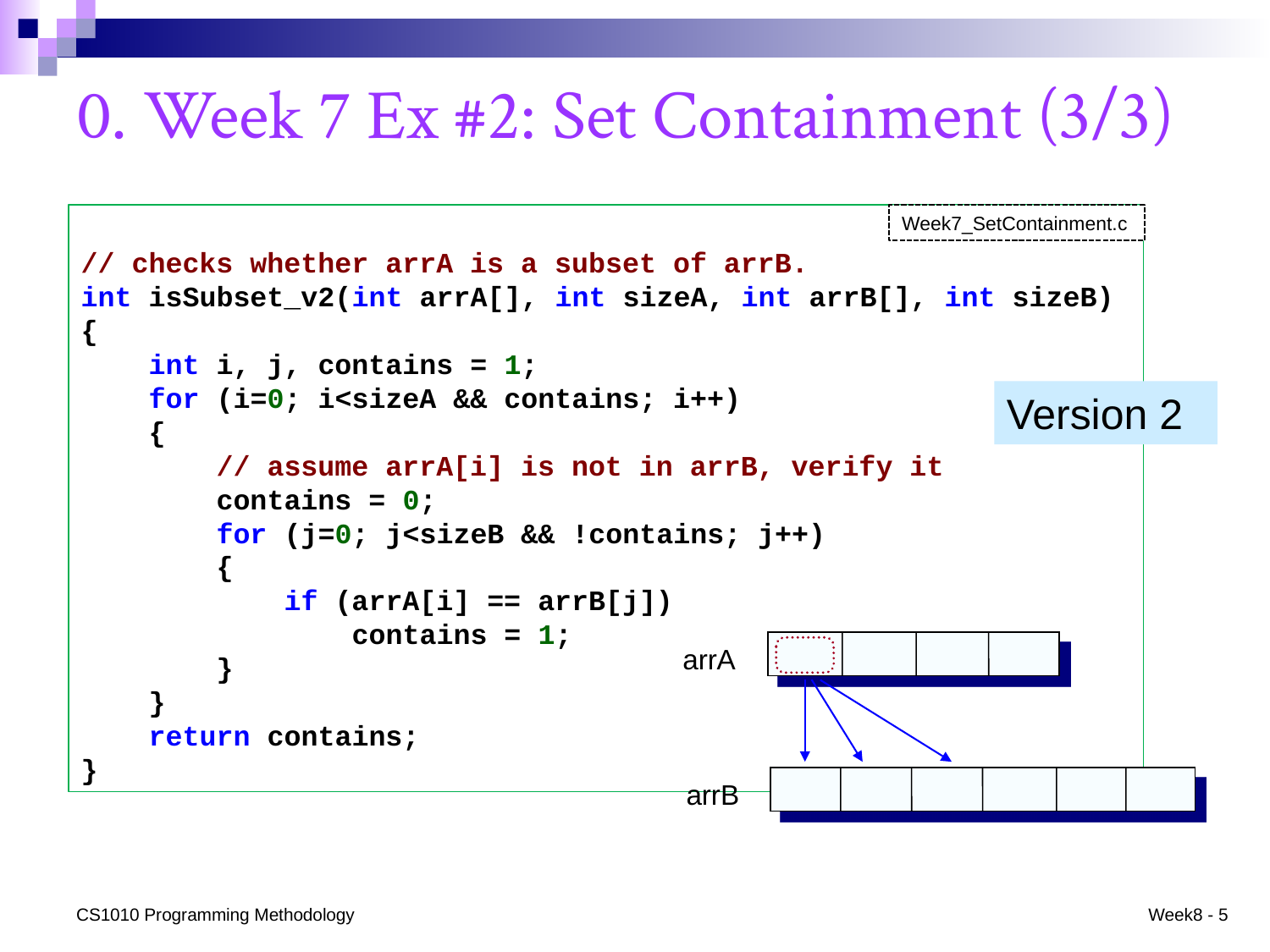

# 0. Week 7 Ex #2: Set Containment (3/3)
Week7_SetContainment.c

// checks whether arrA is a subset of arrB.
int isSubset_v2(int arrA[], int sizeA, int arrB[], int sizeB)
{
    int i, j, contains = 1;
    for (i=0; i<sizeA && contains; i++)
    {
        // assume arrA[i] is not in arrB, verify it
        contains = 0;
        for (j=0; j<sizeB && !contains; j++)
        {
            if (arrA[i] == arrB[j])
                contains = 1;
        }
    }
    return contains;
}
Version 2

arrA

arrB

CS1010 Programming Methodology
Week8 - 5